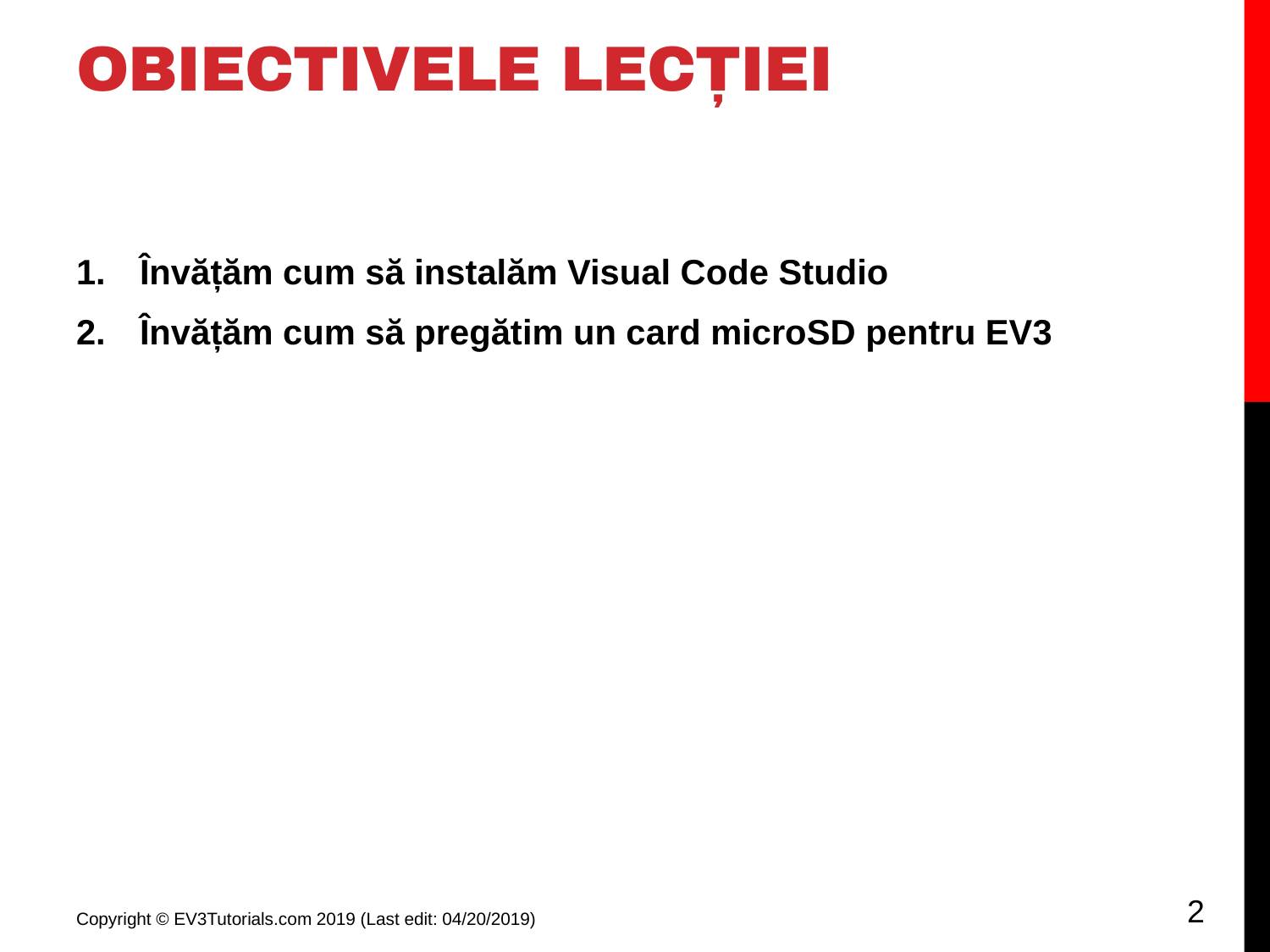

# OBIEcTIVELE LECȚIEI
Învățăm cum să instalăm Visual Code Studio
Învățăm cum să pregătim un card microSD pentru EV3

2
Copyright © EV3Tutorials.com 2019 (Last edit: 04/20/2019)